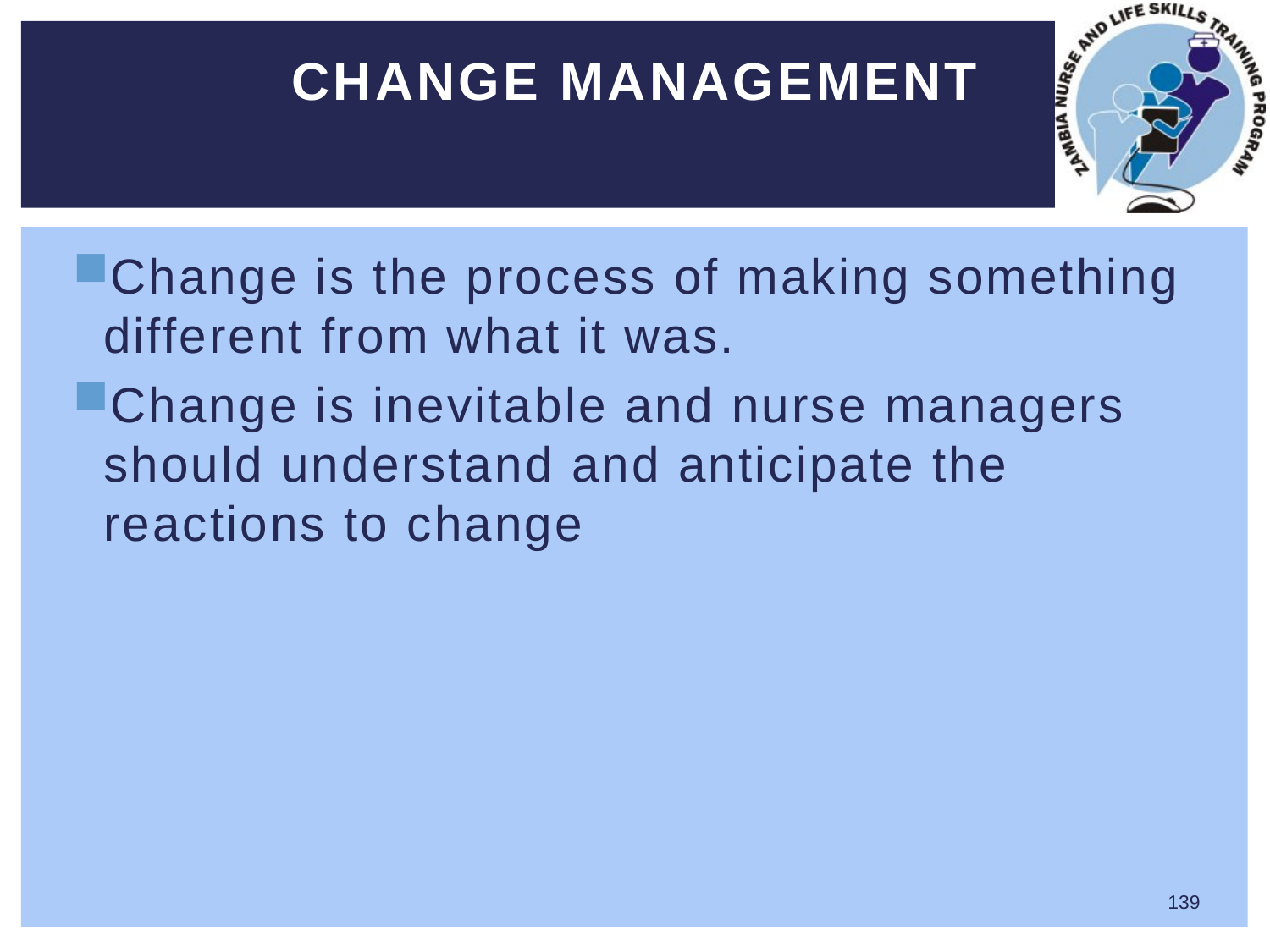

# CHANGE MANAGEMENT
Change is the process of making something different from what it was.
Change is inevitable and nurse managers should understand and anticipate the reactions to change
139